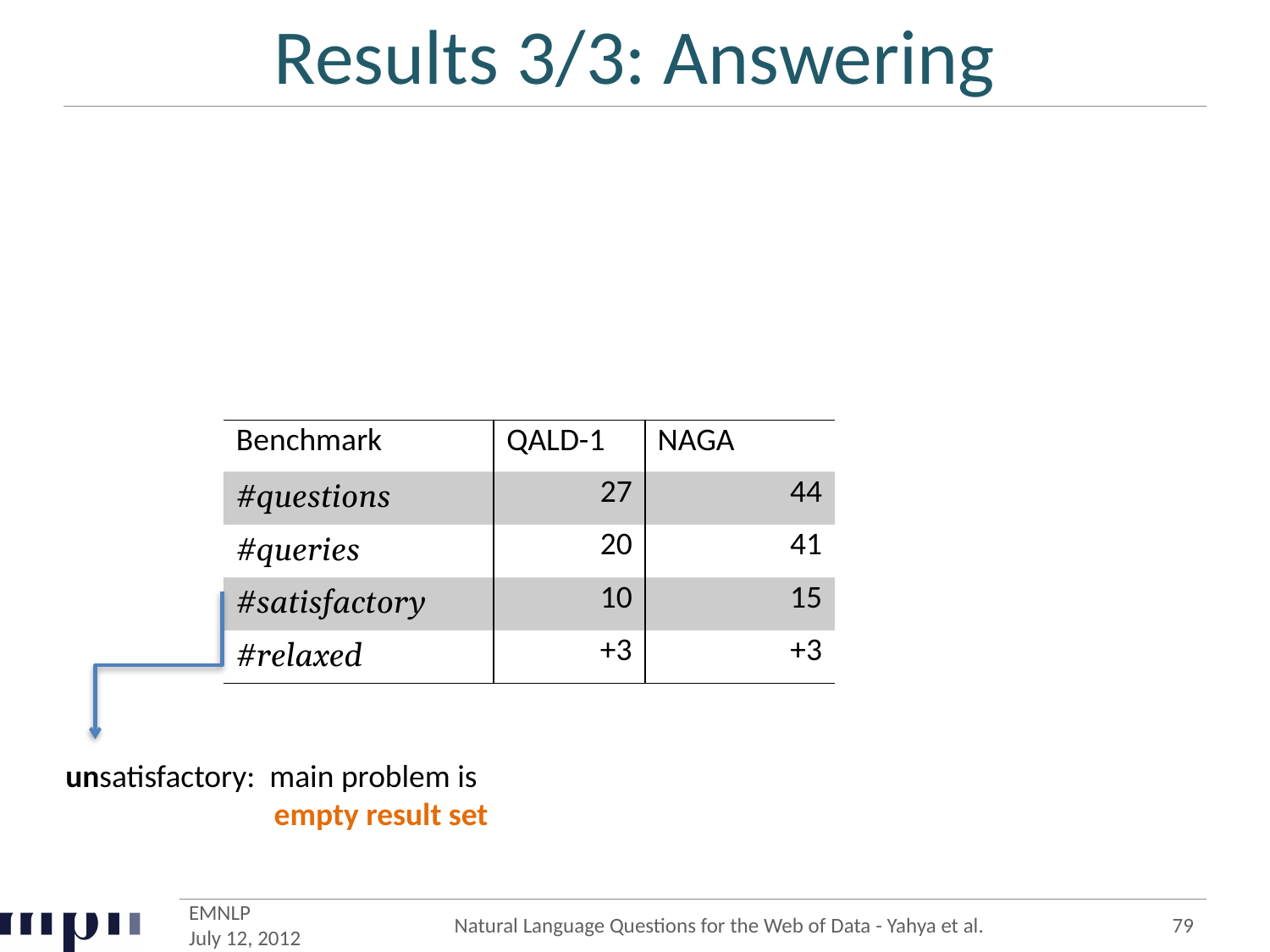

# Results 3/3: Answering
| Benchmark | QALD-1 | NAGA |
| --- | --- | --- |
| #questions | 27 | 44 |
| #queries | 20 | 41 |
| #satisfactory | 10 | 15 |
| #relaxed | +3 | +3 |
unsatisfactory:  main problem is
                             empty result set
EMNLP
July 12, 2012
Natural Language Questions for the Web of Data - Yahya et al.
79